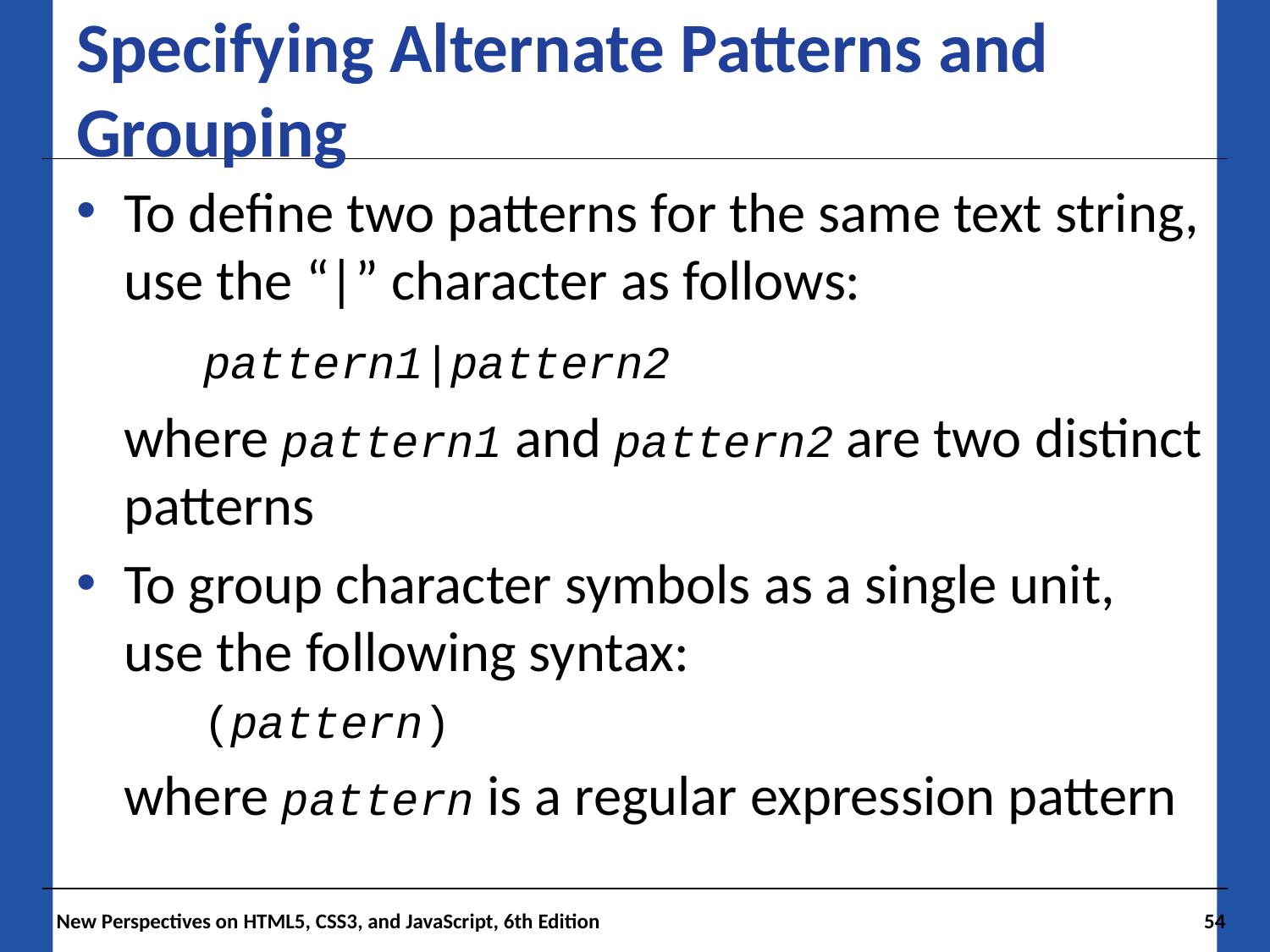

# Specifying Alternate Patterns and Grouping
To define two patterns for the same text string, use the “|” character as follows:
	pattern1|pattern2
where pattern1 and pattern2 are two distinct patterns
To group character symbols as a single unit, use the following syntax:
	(pattern)
where pattern is a regular expression pattern

         New Perspectives on HTML5, CSS3, and JavaScript, 6th Edition
54